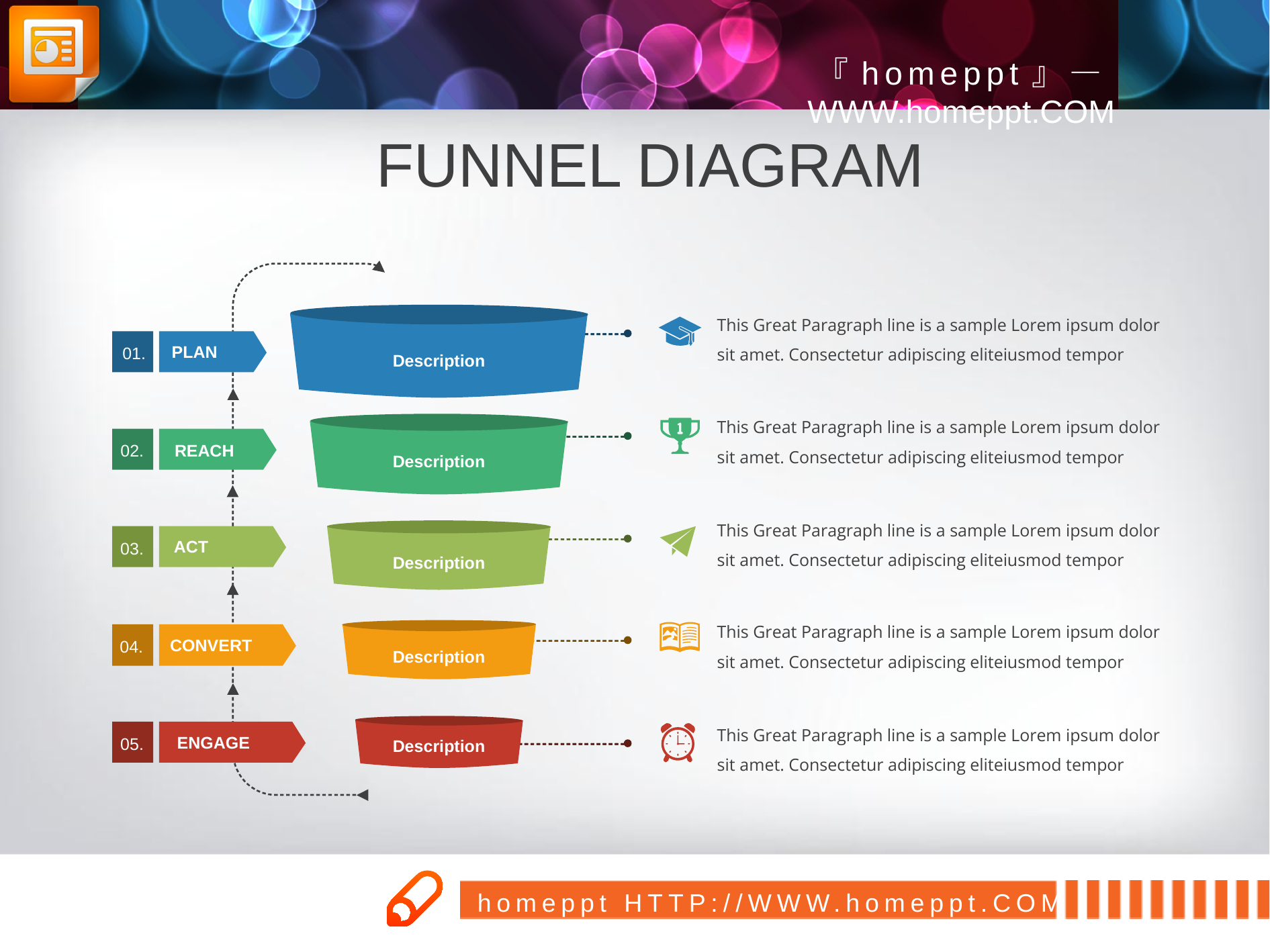

FUNNEL DIAGRAM

This Great Paragraph line is a sample Lorem ipsum dolor sit amet. Consectetur adipiscing eliteiusmod tempor

PLAN
01.
Description

This Great Paragraph line is a sample Lorem ipsum dolor sit amet. Consectetur adipiscing eliteiusmod tempor

REACH
02.
Description

This Great Paragraph line is a sample Lorem ipsum dolor sit amet. Consectetur adipiscing eliteiusmod tempor

ACT
03.
Description

This Great Paragraph line is a sample Lorem ipsum dolor sit amet. Consectetur adipiscing eliteiusmod tempor

CONVERT
04.

Description

This Great Paragraph line is a sample Lorem ipsum dolor sit amet. Consectetur adipiscing eliteiusmod tempor

ENGAGE
05.
Description